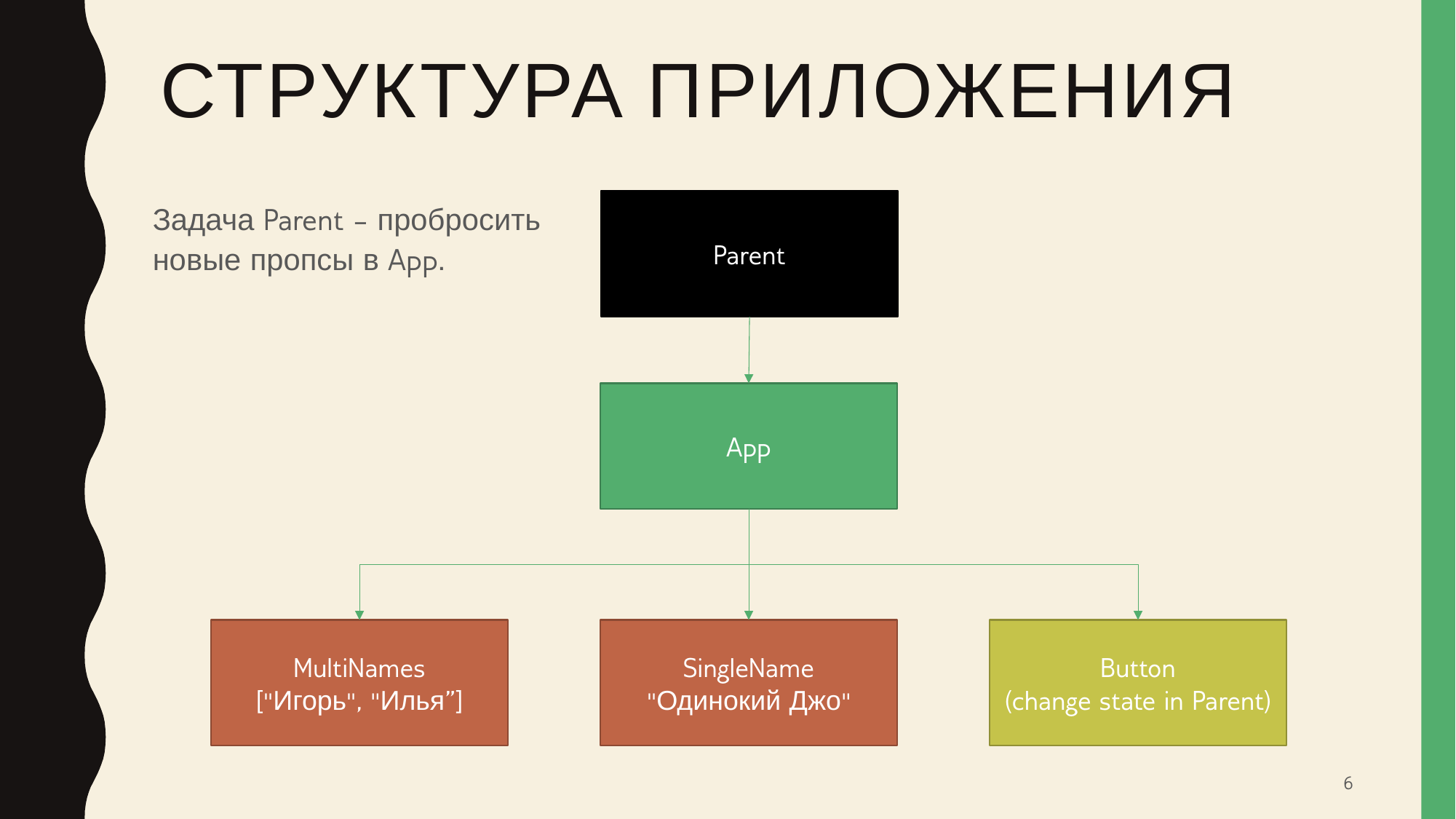

# Структура приложения
Задача Parent – пробросить новые пропсы в App.
Parent
App
Button
(change state in Parent)
SingleName
"Одинокий Джо"
MultiNames
["Игорь", "Илья”]
6